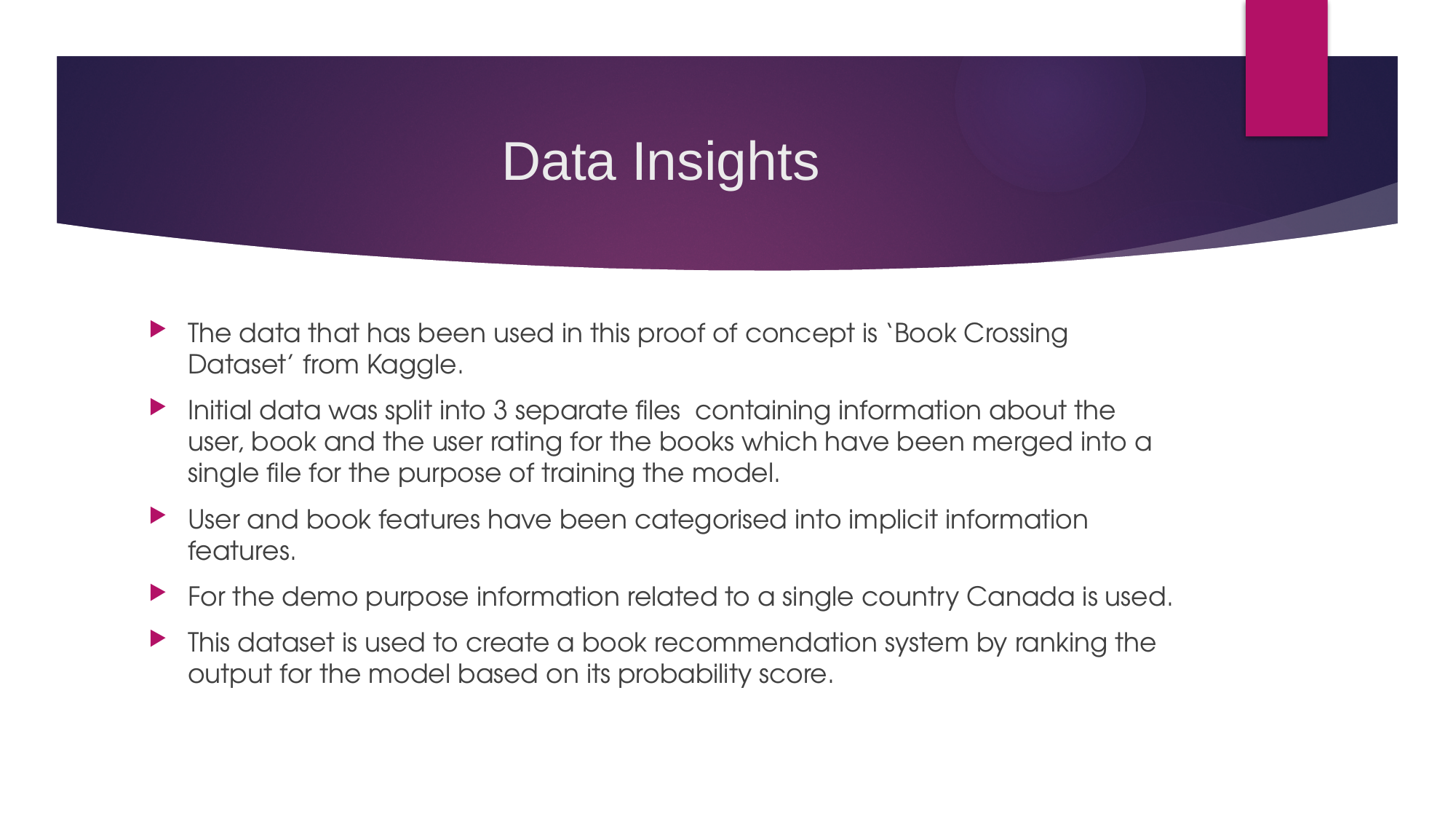

# Data Insights
The data that has been used in this proof of concept is ‘Book Crossing Dataset’ from Kaggle.
Initial data was split into 3 separate files  containing information about the user, book and the user rating for the books which have been merged into a single file for the purpose of training the model.
User and book features have been categorised into implicit information features.
For the demo purpose information related to a single country Canada is used.
This dataset is used to create a book recommendation system by ranking the output for the model based on its probability score.